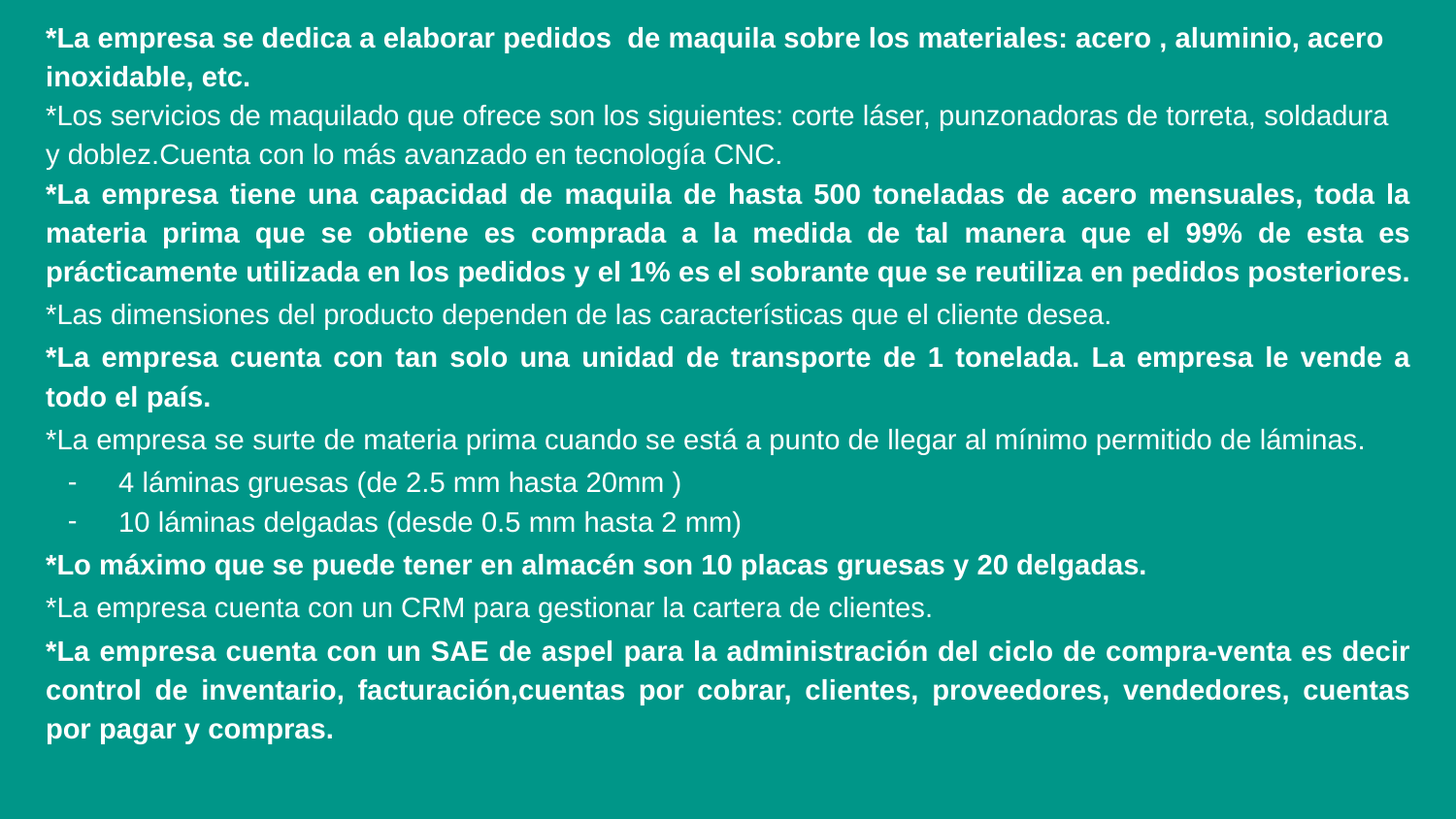

*La empresa se dedica a elaborar pedidos  de maquila sobre los materiales: acero , aluminio, acero inoxidable, etc.
*Los servicios de maquilado que ofrece son los siguientes: corte láser, punzonadoras de torreta, soldadura y doblez.Cuenta con lo más avanzado en tecnología CNC.
*La empresa tiene una capacidad de maquila de hasta 500 toneladas de acero mensuales, toda la materia prima que se obtiene es comprada a la medida de tal manera que el 99% de esta es prácticamente utilizada en los pedidos y el 1% es el sobrante que se reutiliza en pedidos posteriores.
*Las dimensiones del producto dependen de las características que el cliente desea.
*La empresa cuenta con tan solo una unidad de transporte de 1 tonelada. La empresa le vende a todo el país.
*La empresa se surte de materia prima cuando se está a punto de llegar al mínimo permitido de láminas.
4 láminas gruesas (de 2.5 mm hasta 20mm )
10 láminas delgadas (desde 0.5 mm hasta 2 mm)
*Lo máximo que se puede tener en almacén son 10 placas gruesas y 20 delgadas.
*La empresa cuenta con un CRM para gestionar la cartera de clientes.
*La empresa cuenta con un SAE de aspel para la administración del ciclo de compra-venta es decir control de inventario, facturación,cuentas por cobrar, clientes, proveedores, vendedores, cuentas por pagar y compras.